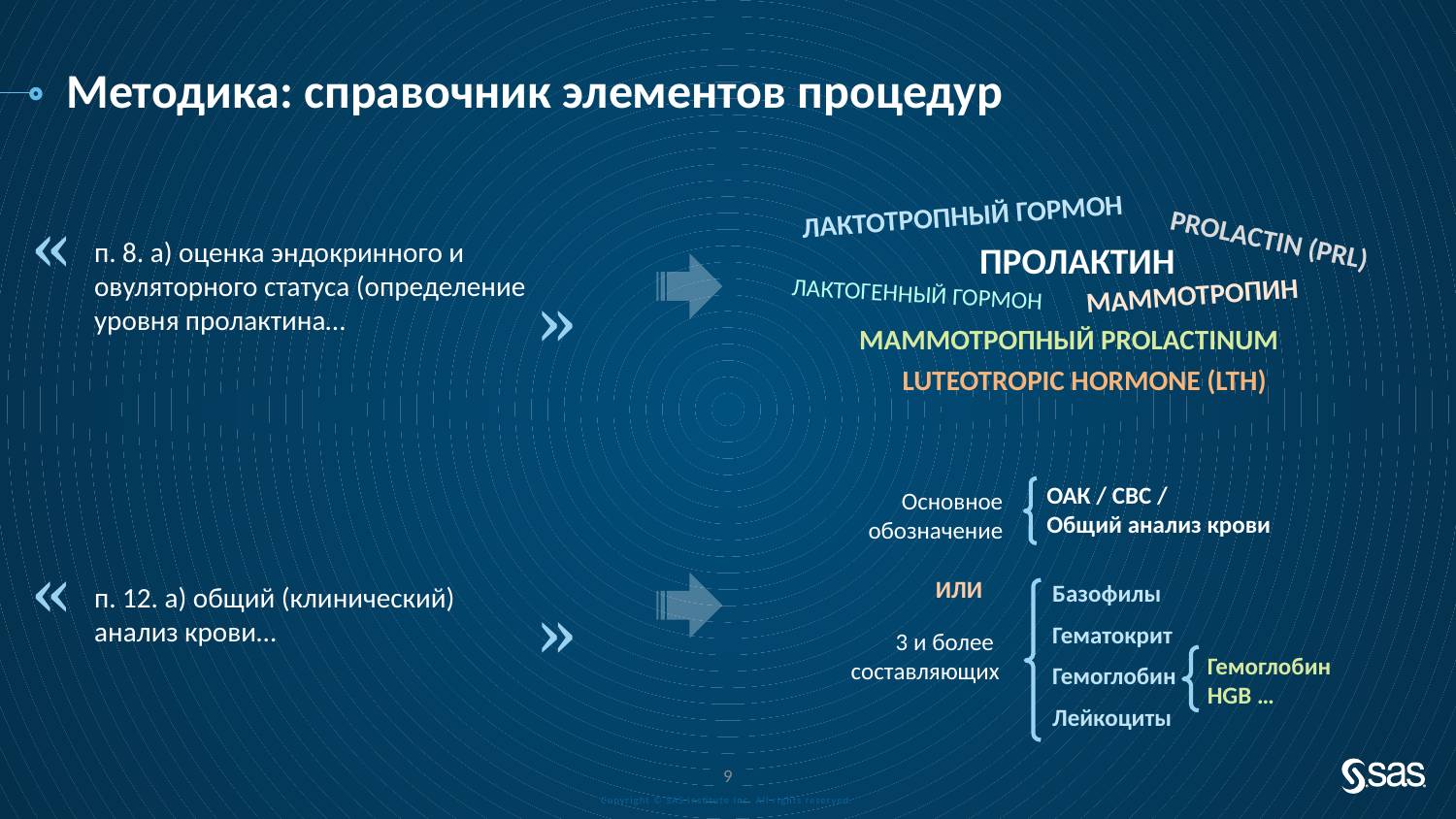

Методика: справочник элементов процедур

ЛАКТОТРОПНЫЙ ГОРМОН
«
PROLACTIN (PRL)
п. 8. а) оценка эндокринного и овуляторного статуса (определение уровня пролактина…
ПРОЛАКТИН

»
МАММОТРОПИН
ЛАКТОГЕННЫЙ ГОРМОН
МАММОТРОПНЫЙ PROLACTINUM
LUTEOTROPIC HORMONE (LTH)
ОАК / СВС /
Общий анализ крови
Основное обозначение

«
ИЛИ
Базофилы
Гематокрит
Гемоглобин
Лейкоциты
п. 12. а) общий (клинический) анализ крови…

»
3 и более
составляющих
Гемоглобин
HGB …

9